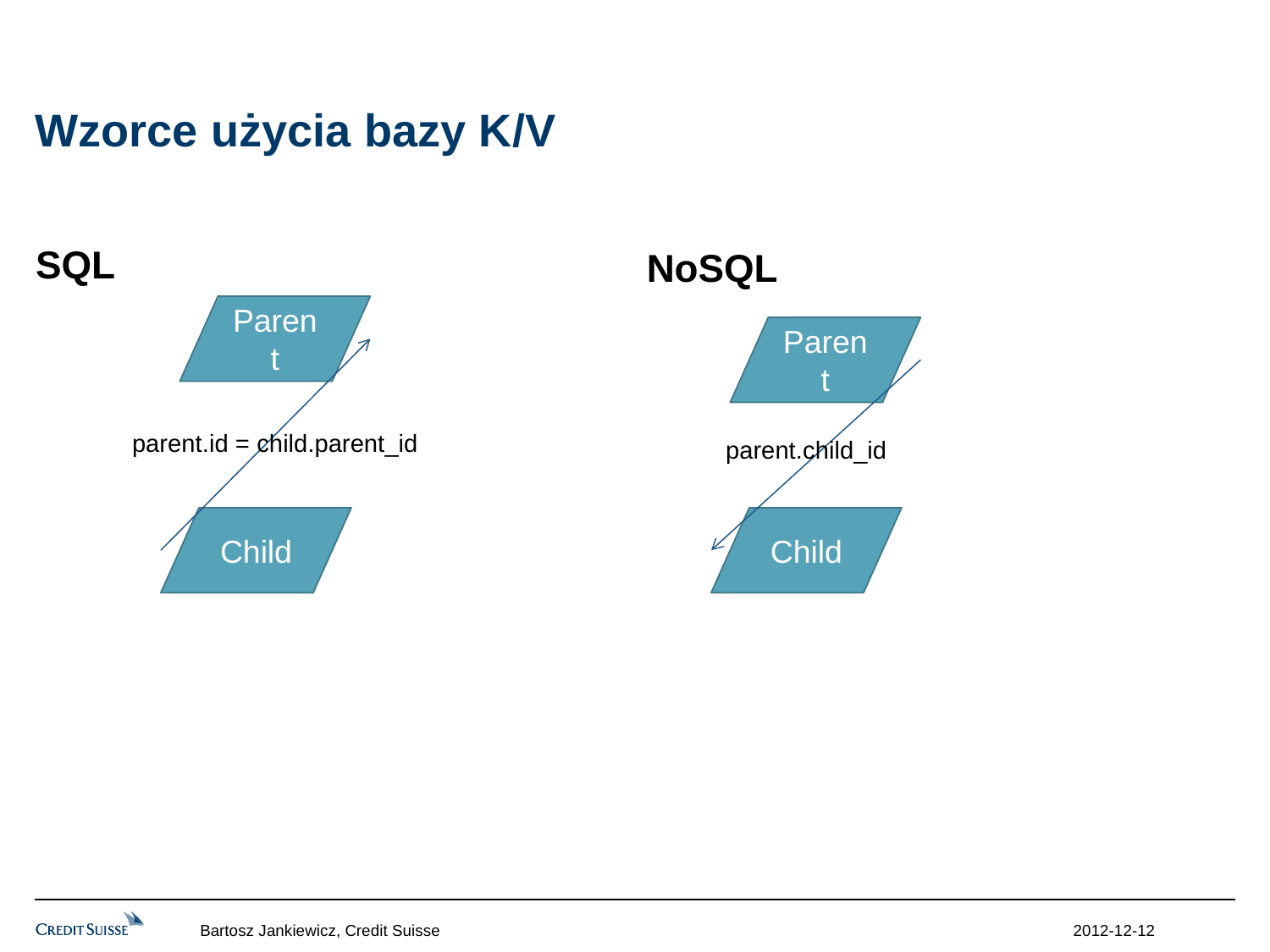

# Wzorce użycia bazy K/V
SQL
NoSQL
Parent
Parent
parent.id = child.parent_id
parent.child_id
Child
Child
Bartosz Jankiewicz, Credit Suisse
2012-12-12